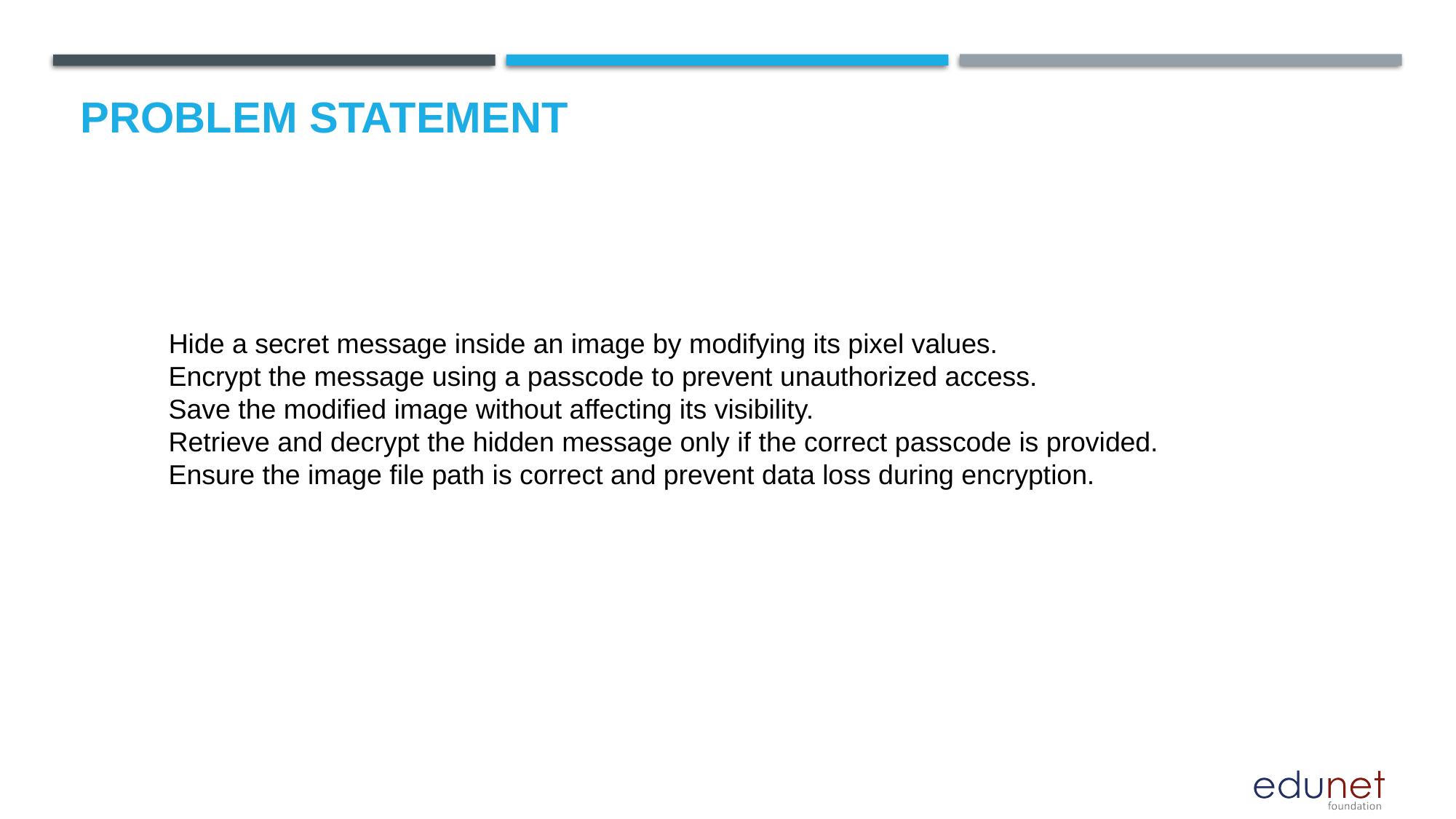

# Problem Statement
 Hide a secret message inside an image by modifying its pixel values.
 Encrypt the message using a passcode to prevent unauthorized access.
 Save the modified image without affecting its visibility.
 Retrieve and decrypt the hidden message only if the correct passcode is provided.
 Ensure the image file path is correct and prevent data loss during encryption.